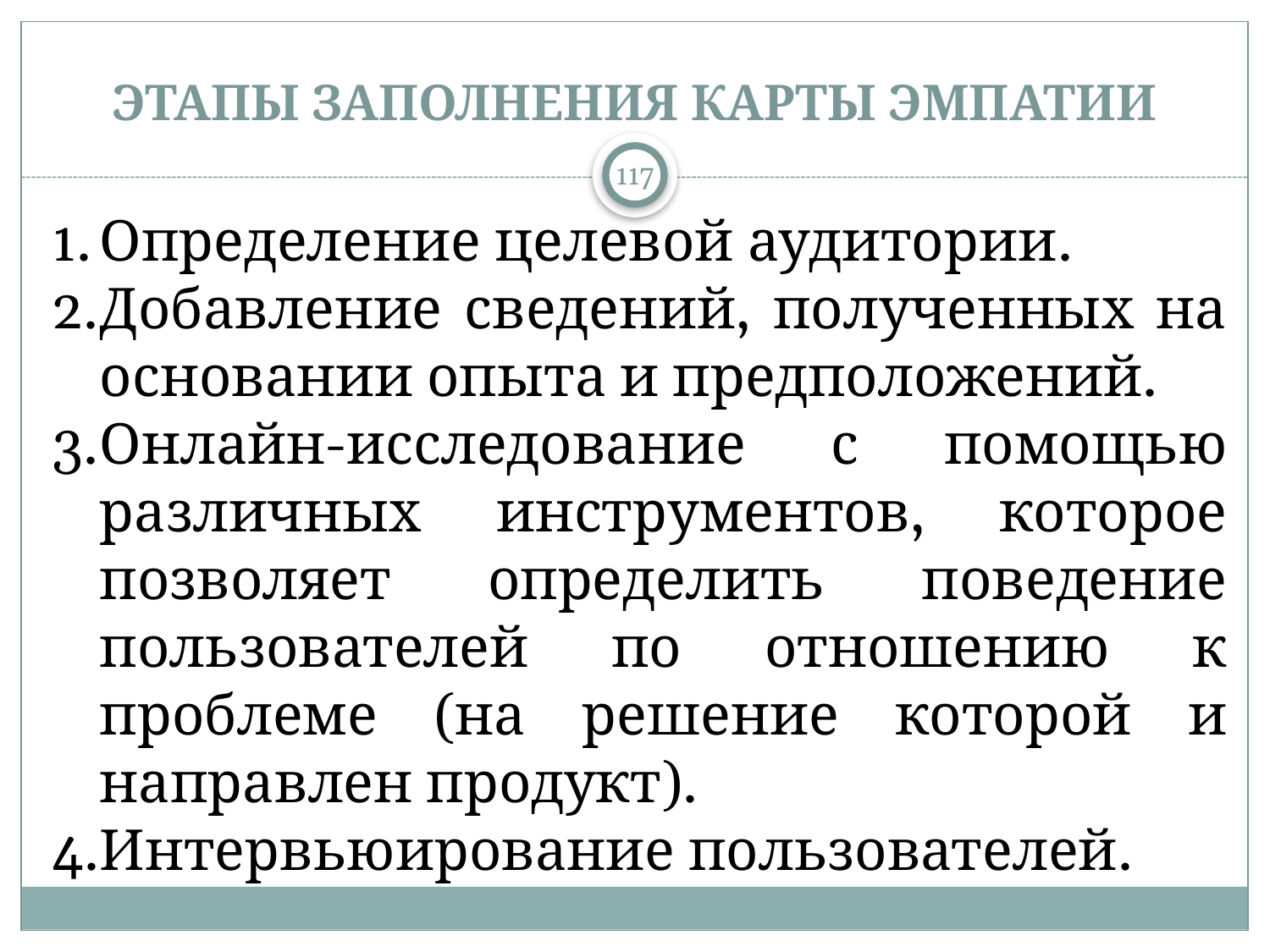

# Этапы заполнения КАРТы ЭМПАТИИ
117
Определение целевой аудитории.
Добавление сведений, полученных на основании опыта и предположений.
Онлайн-исследование с помощью различных инструментов, которое позволяет определить поведение пользователей по отношению к проблеме (на решение которой и направлен продукт).
Интервьюирование пользователей.